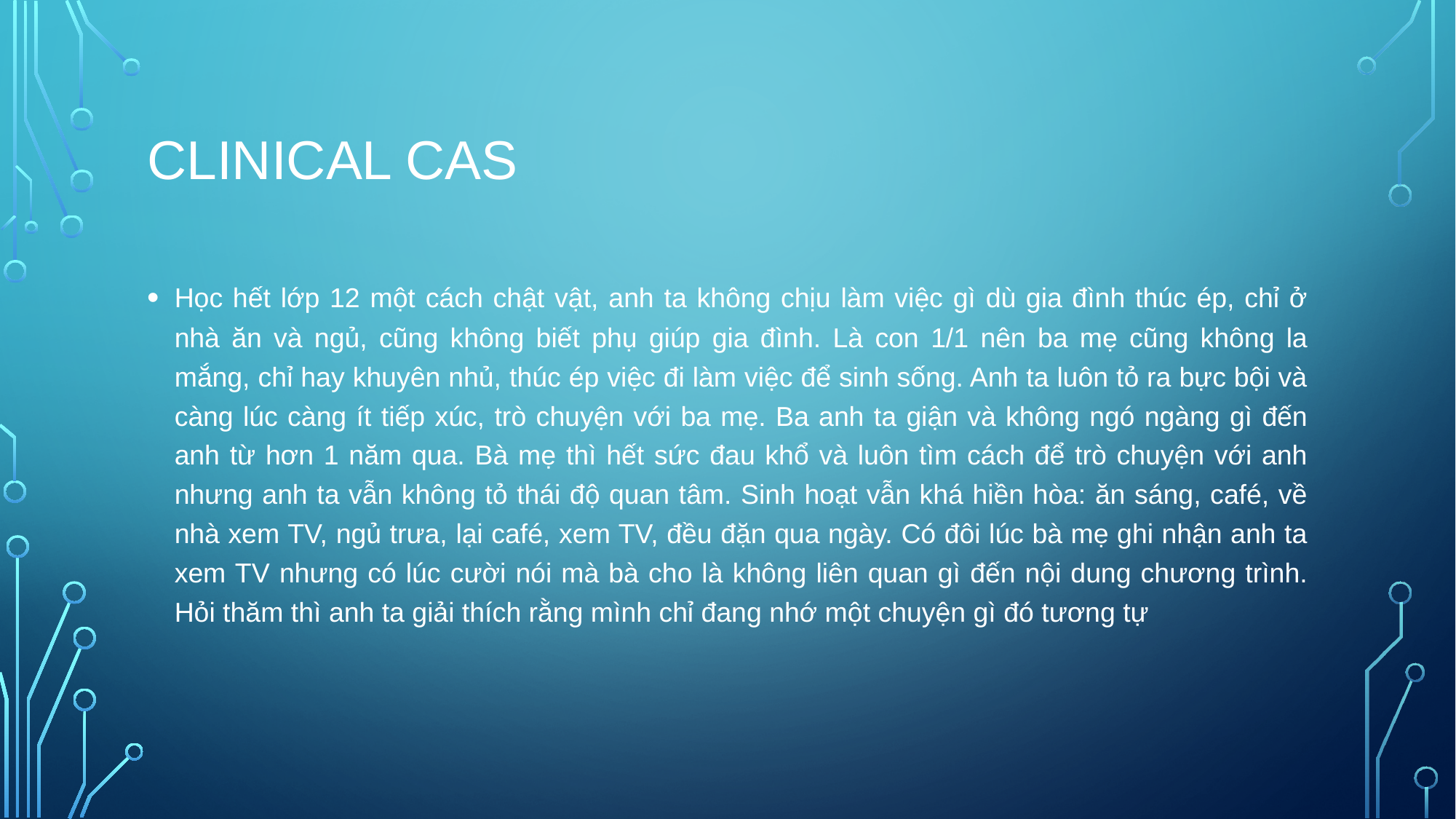

# Clinical cas
Học hết lớp 12 một cách chật vật, anh ta không chịu làm việc gì dù gia đình thúc ép, chỉ ở nhà ăn và ngủ, cũng không biết phụ giúp gia đình. Là con 1/1 nên ba mẹ cũng không la mắng, chỉ hay khuyên nhủ, thúc ép việc đi làm việc để sinh sống. Anh ta luôn tỏ ra bực bội và càng lúc càng ít tiếp xúc, trò chuyện với ba mẹ. Ba anh ta giận và không ngó ngàng gì đến anh từ hơn 1 năm qua. Bà mẹ thì hết sức đau khổ và luôn tìm cách để trò chuyện với anh nhưng anh ta vẫn không tỏ thái độ quan tâm. Sinh hoạt vẫn khá hiền hòa: ăn sáng, café, về nhà xem TV, ngủ trưa, lại café, xem TV, đều đặn qua ngày. Có đôi lúc bà mẹ ghi nhận anh ta xem TV nhưng có lúc cười nói mà bà cho là không liên quan gì đến nội dung chương trình. Hỏi thăm thì anh ta giải thích rằng mình chỉ đang nhớ một chuyện gì đó tương tự